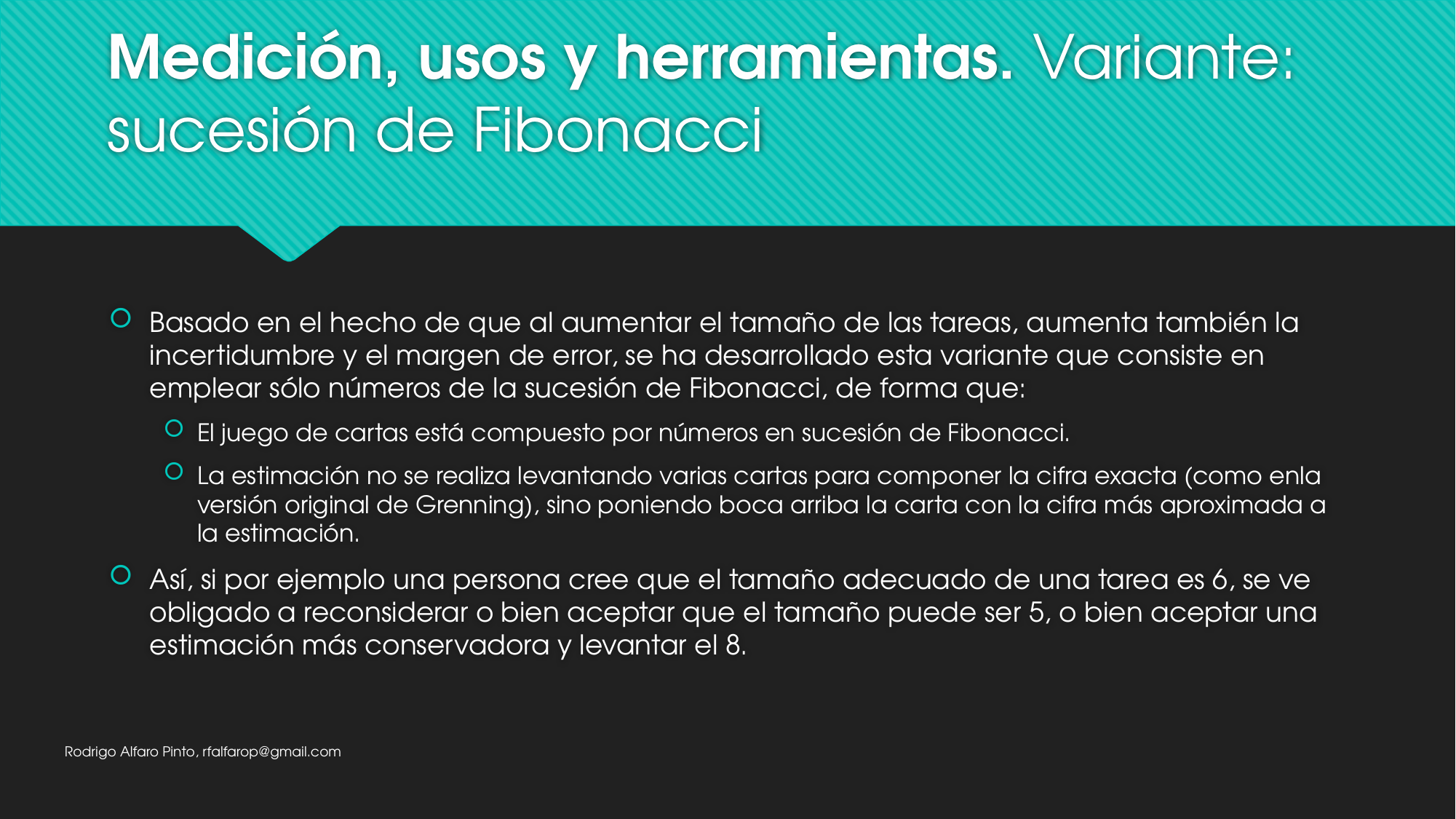

# Medición, usos y herramientas. Variante: sucesión de Fibonacci
Basado en el hecho de que al aumentar el tamaño de las tareas, aumenta también la incertidumbre y el margen de error, se ha desarrollado esta variante que consiste en emplear sólo números de la sucesión de Fibonacci, de forma que:
El juego de cartas está compuesto por números en sucesión de Fibonacci.
La estimación no se realiza levantando varias cartas para componer la cifra exacta (como enla versión original de Grenning), sino poniendo boca arriba la carta con la cifra más aproximada a la estimación.
Así, si por ejemplo una persona cree que el tamaño adecuado de una tarea es 6, se ve obligado a reconsiderar o bien aceptar que el tamaño puede ser 5, o bien aceptar una estimación más conservadora y levantar el 8.
Rodrigo Alfaro Pinto, rfalfarop@gmail.com